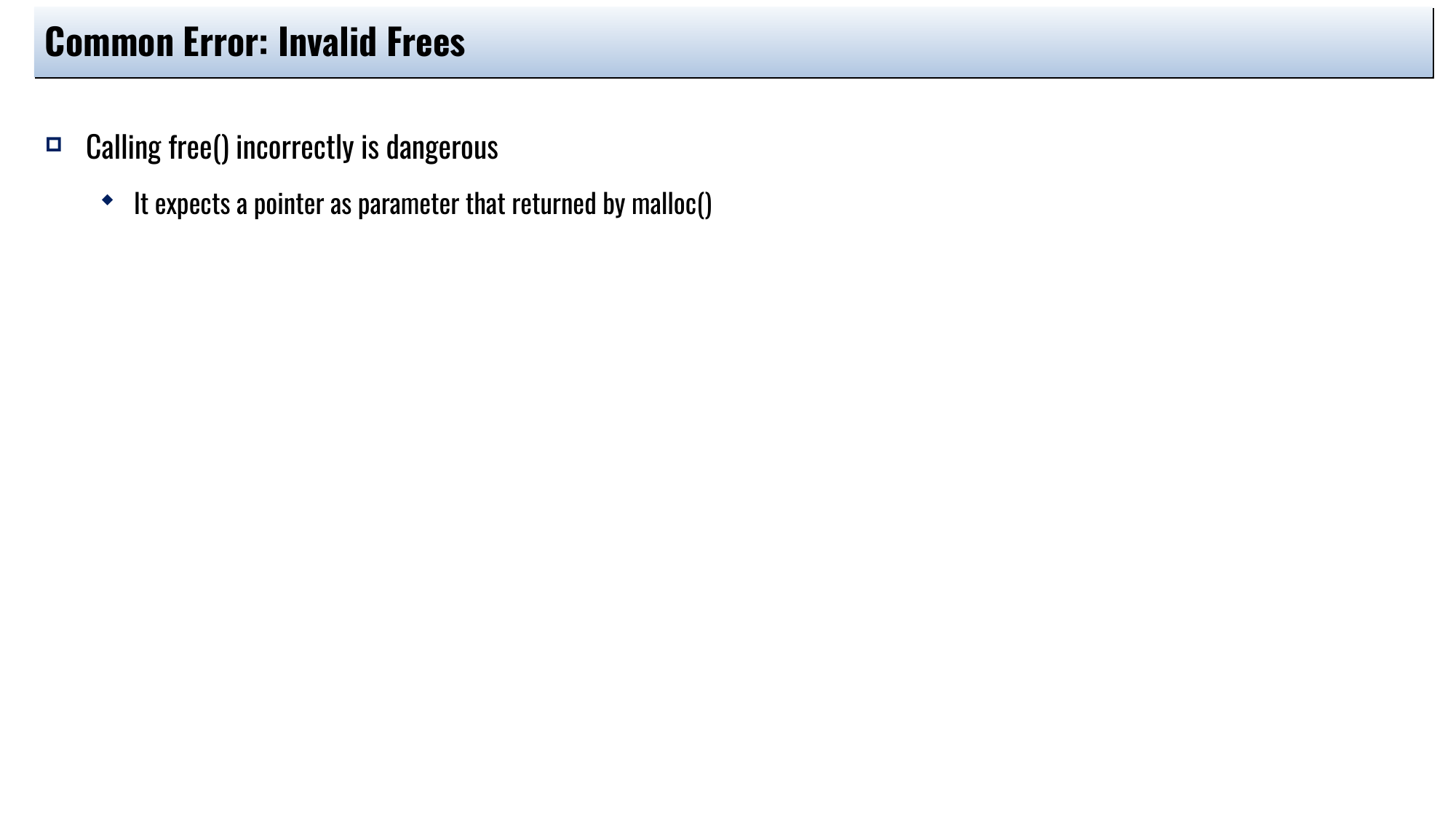

# Common Error: Invalid Frees
Calling free() incorrectly is dangerous
It expects a pointer as parameter that returned by malloc()